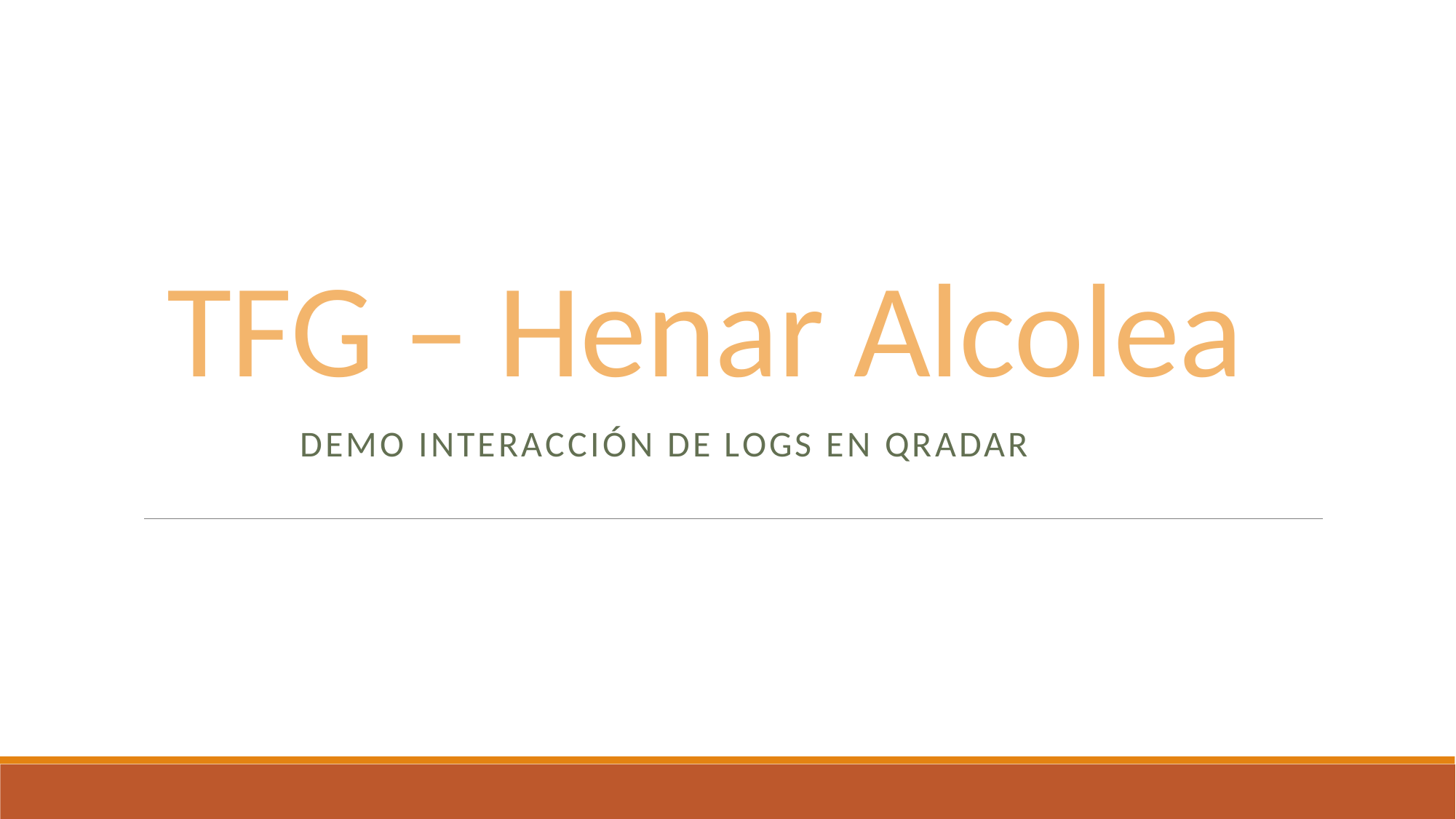

# TFG – Henar Alcolea
Demo interacción de Logs en Qradar